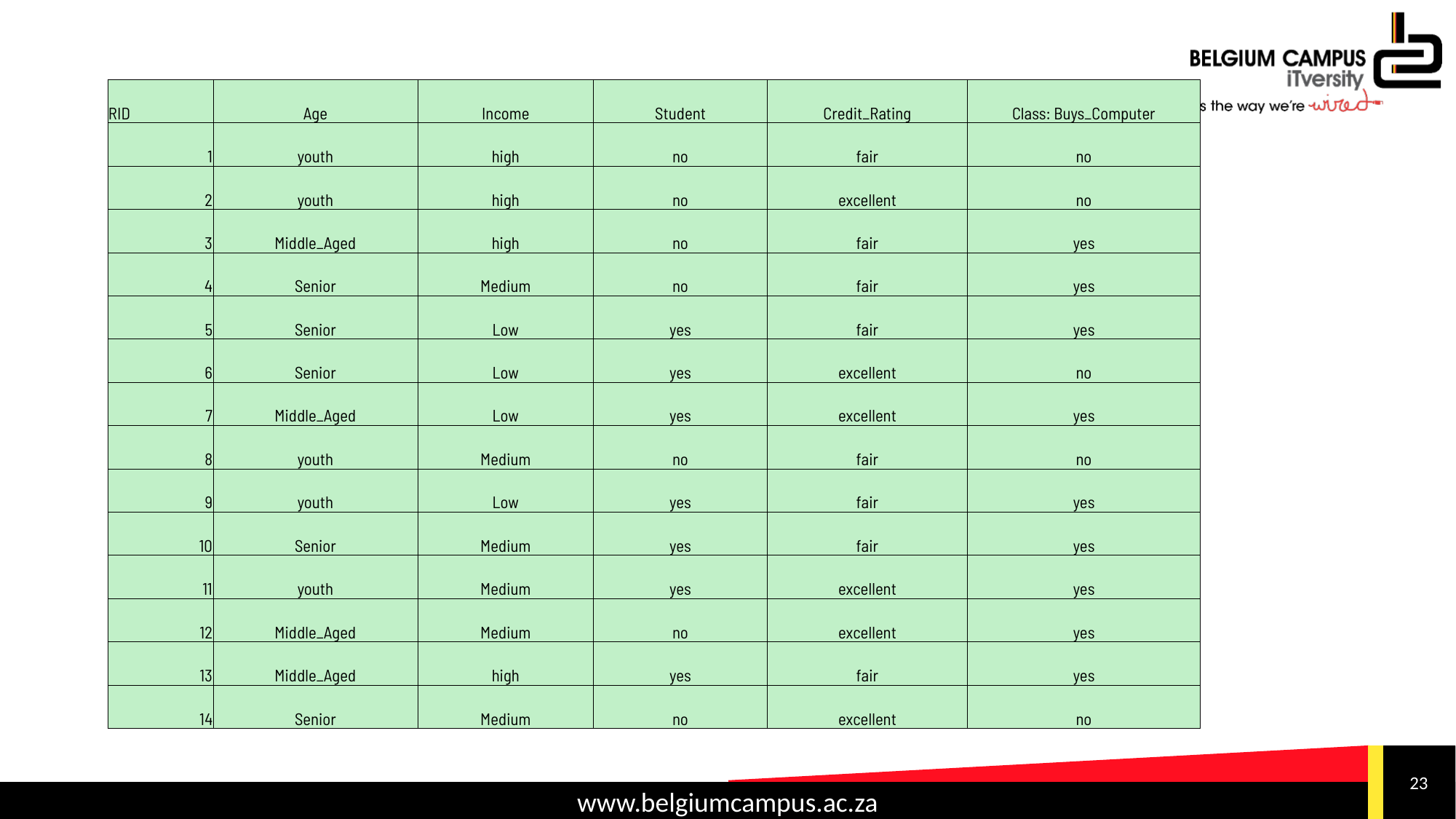

| RID | Age | Income | Student | Credit\_Rating | Class: Buys\_Computer |
| --- | --- | --- | --- | --- | --- |
| 1 | youth | high | no | fair | no |
| 2 | youth | high | no | excellent | no |
| 3 | Middle\_Aged | high | no | fair | yes |
| 4 | Senior | Medium | no | fair | yes |
| 5 | Senior | Low | yes | fair | yes |
| 6 | Senior | Low | yes | excellent | no |
| 7 | Middle\_Aged | Low | yes | excellent | yes |
| 8 | youth | Medium | no | fair | no |
| 9 | youth | Low | yes | fair | yes |
| 10 | Senior | Medium | yes | fair | yes |
| 11 | youth | Medium | yes | excellent | yes |
| 12 | Middle\_Aged | Medium | no | excellent | yes |
| 13 | Middle\_Aged | high | yes | fair | yes |
| 14 | Senior | Medium | no | excellent | no |